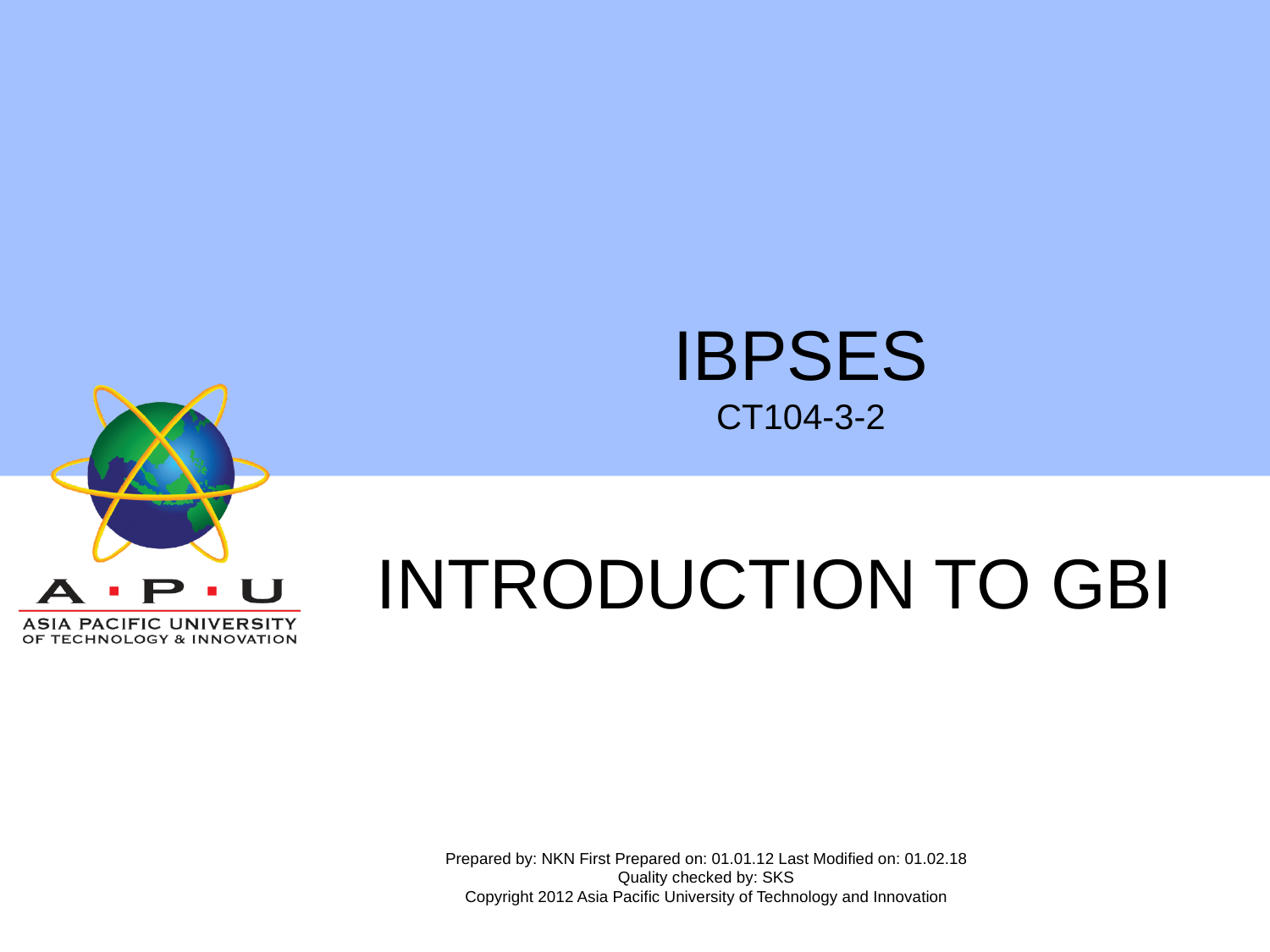

IBPSES
CT104-3-2
INTRODUCTION TO GBI
Prepared by: NKN First Prepared on: 01.01.12 Last Modified on: 01.02.18
Quality checked by: SKS
Copyright 2012 Asia Pacific University of Technology and Innovation